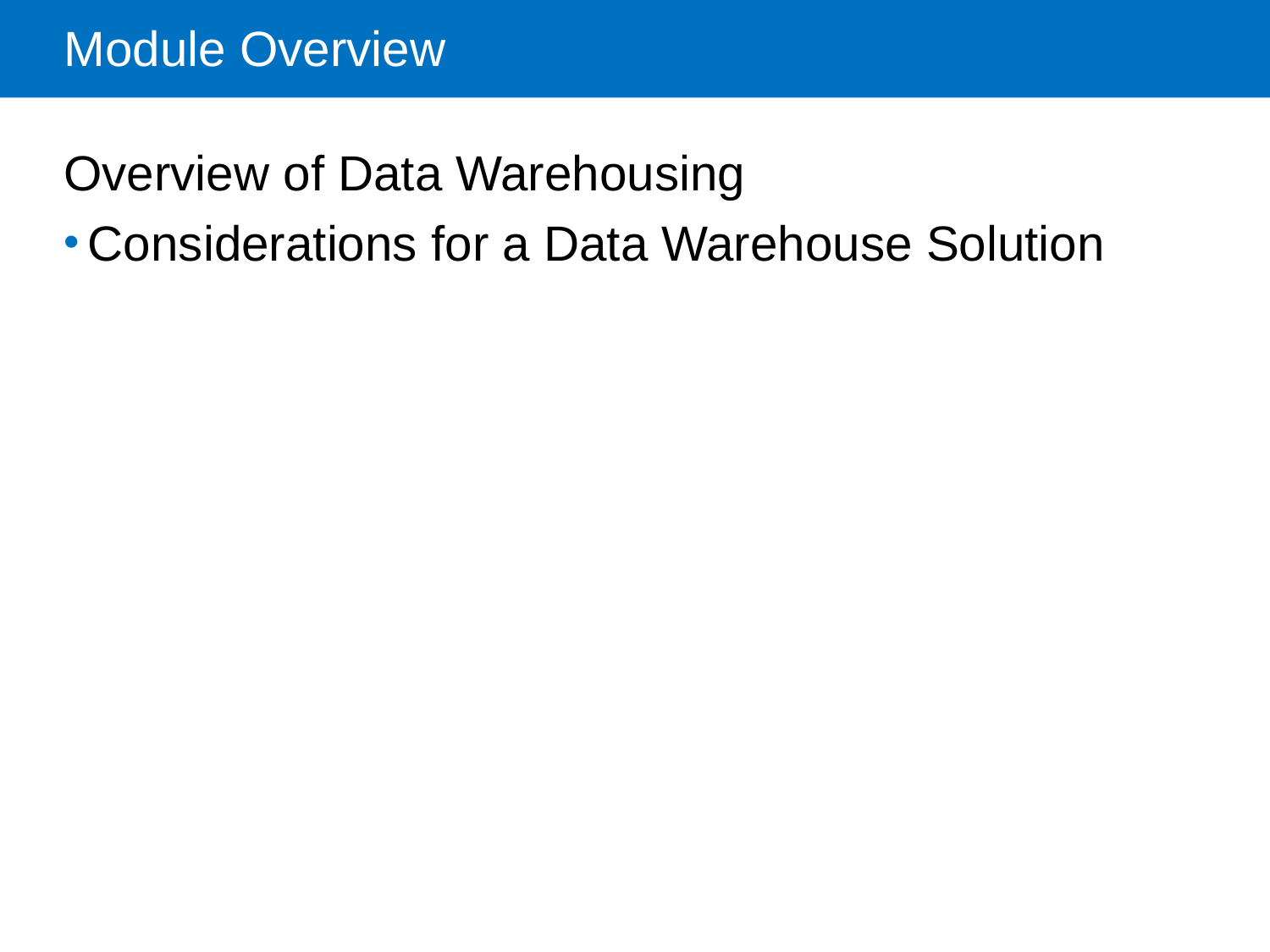

# Module Overview
Overview of Data Warehousing
Considerations for a Data Warehouse Solution